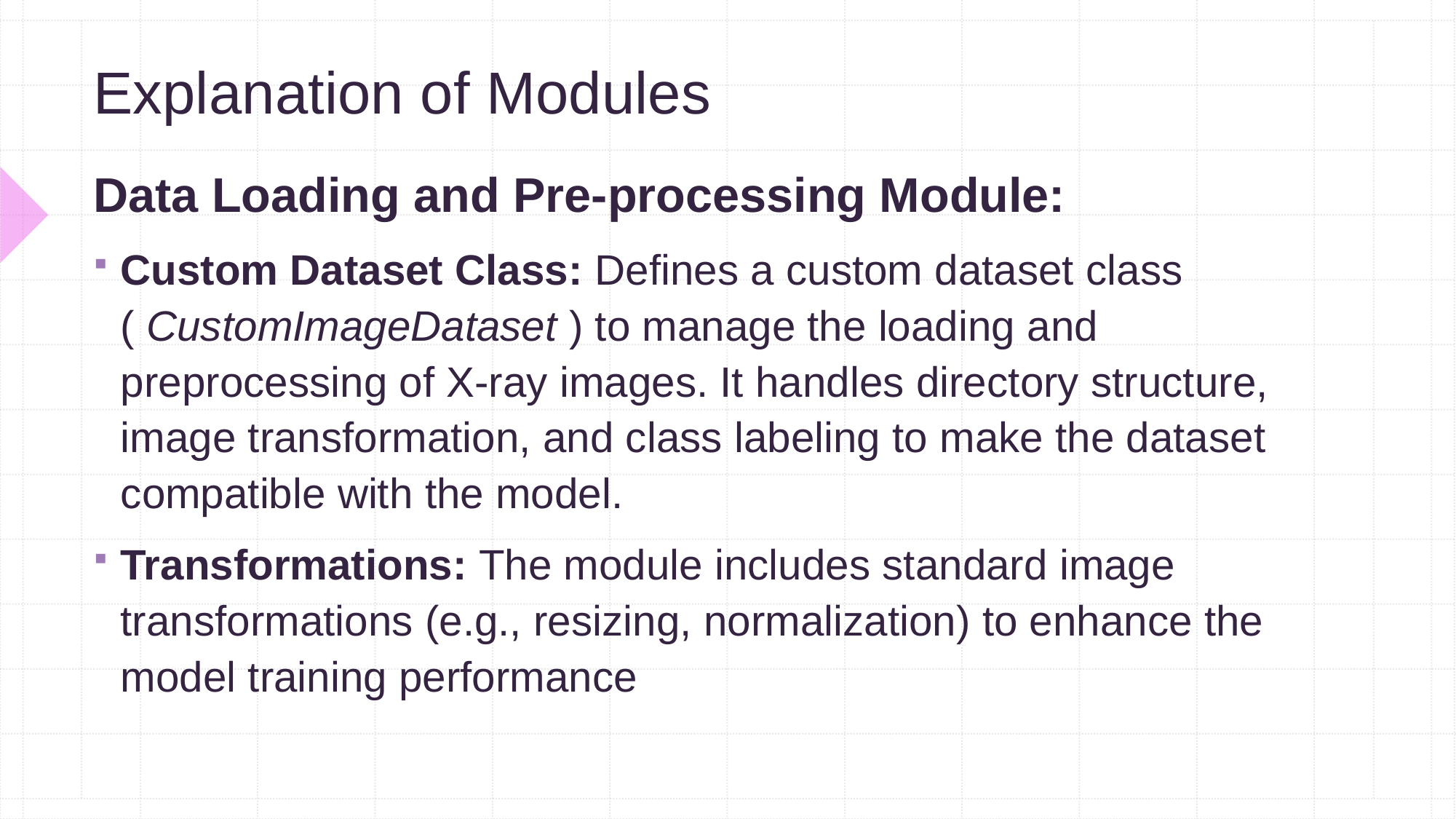

# Explanation of Modules
Data Loading and Pre-processing Module:
Custom Dataset Class: Defines a custom dataset class ( CustomImageDataset ) to manage the loading and preprocessing of X-ray images. It handles directory structure, image transformation, and class labeling to make the dataset compatible with the model.
Transformations: The module includes standard image transformations (e.g., resizing, normalization) to enhance the model training performance